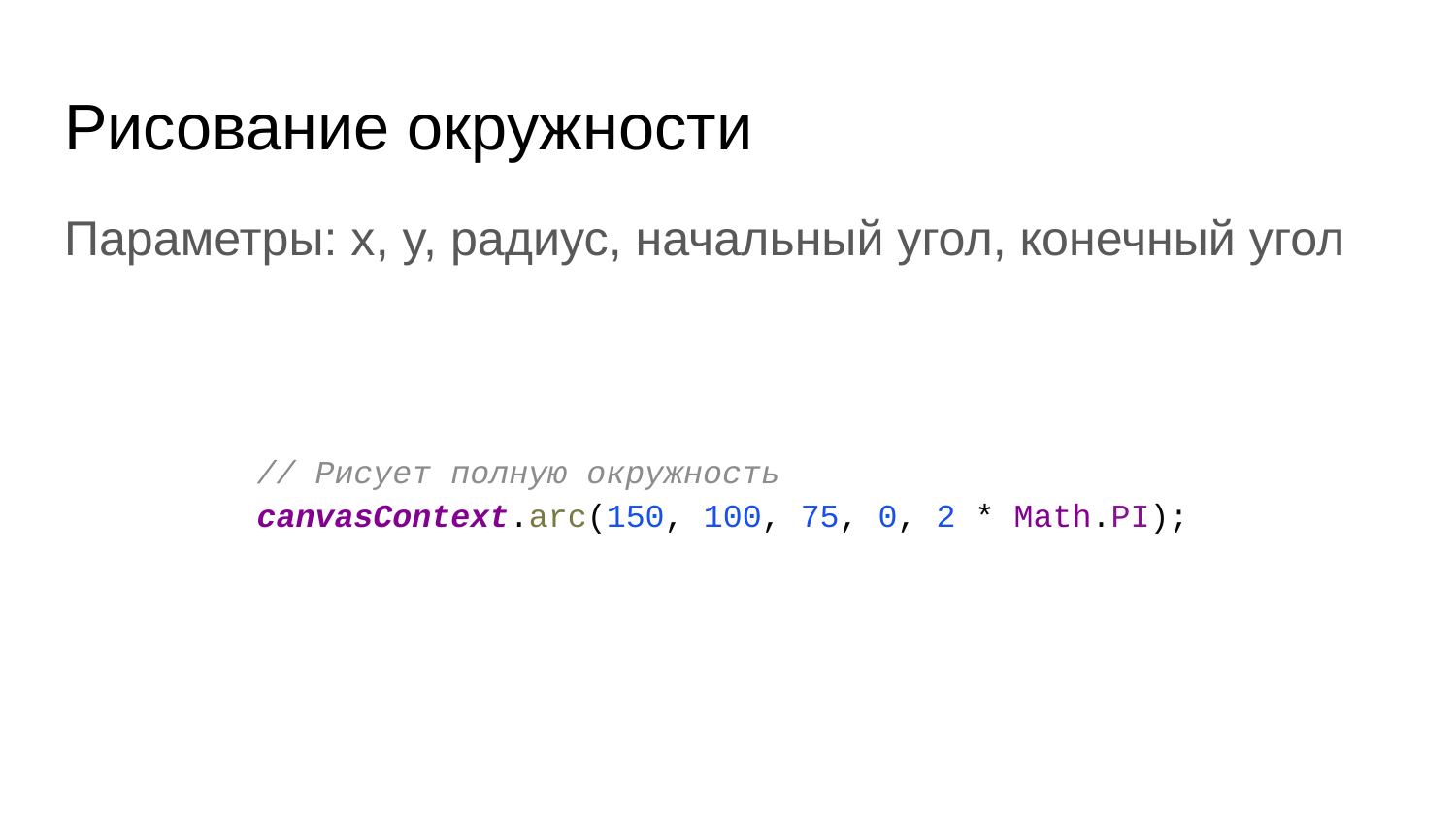

# Рисование окружности
Параметры: x, y, радиус, начальный угол, конечный угол
// Рисует полную окружность
canvasContext.arc(150, 100, 75, 0, 2 * Math.PI);